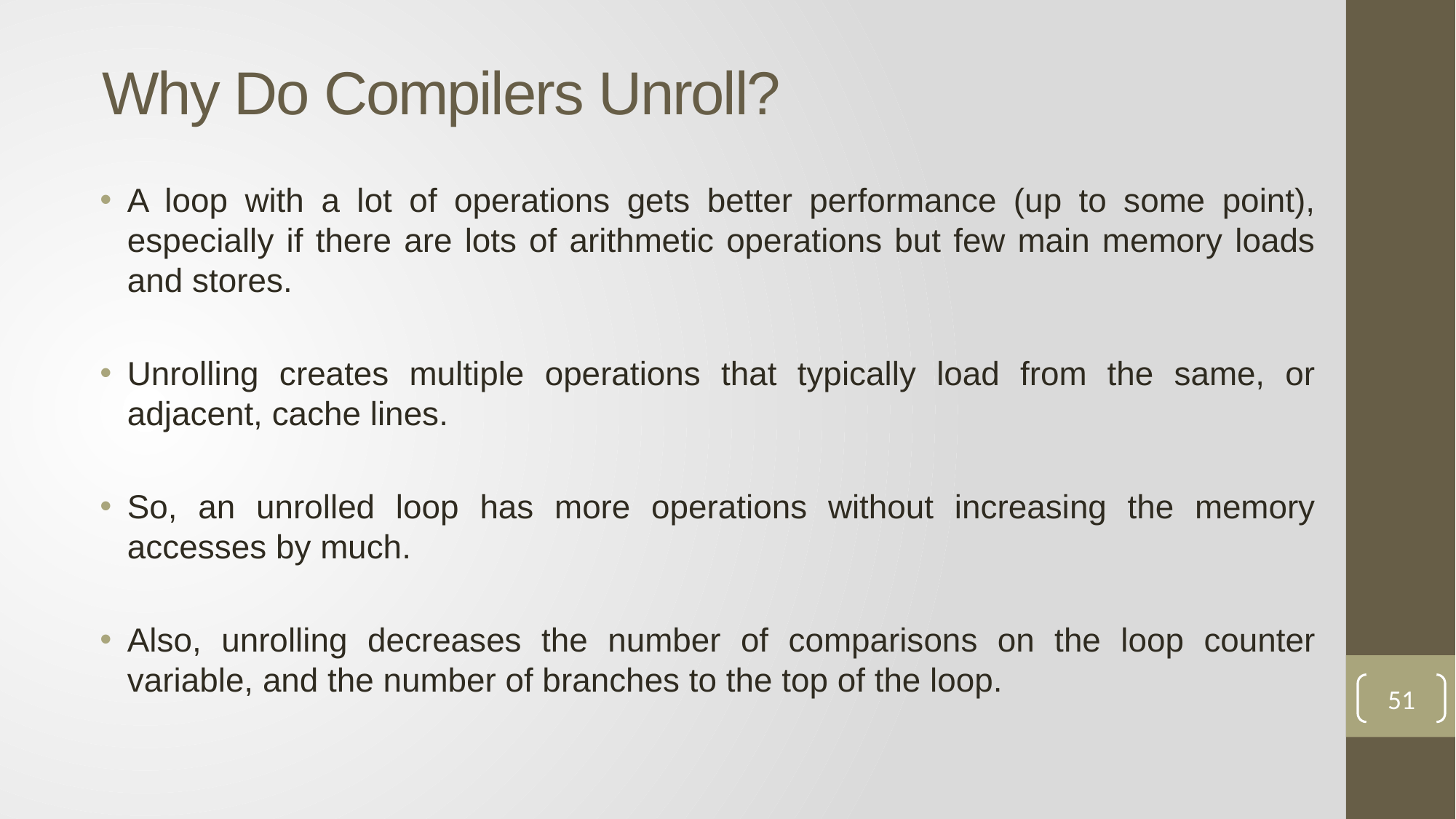

# Why Do Compilers Unroll?
A loop with a lot of operations gets better performance (up to some point), especially if there are lots of arithmetic operations but few main memory loads and stores.

Unrolling creates multiple operations that typically load from the same, or adjacent, cache lines.

So, an unrolled loop has more operations without increasing the memory accesses by much.

Also, unrolling decreases the number of comparisons on the loop counter variable, and the number of branches to the top of the loop.
51